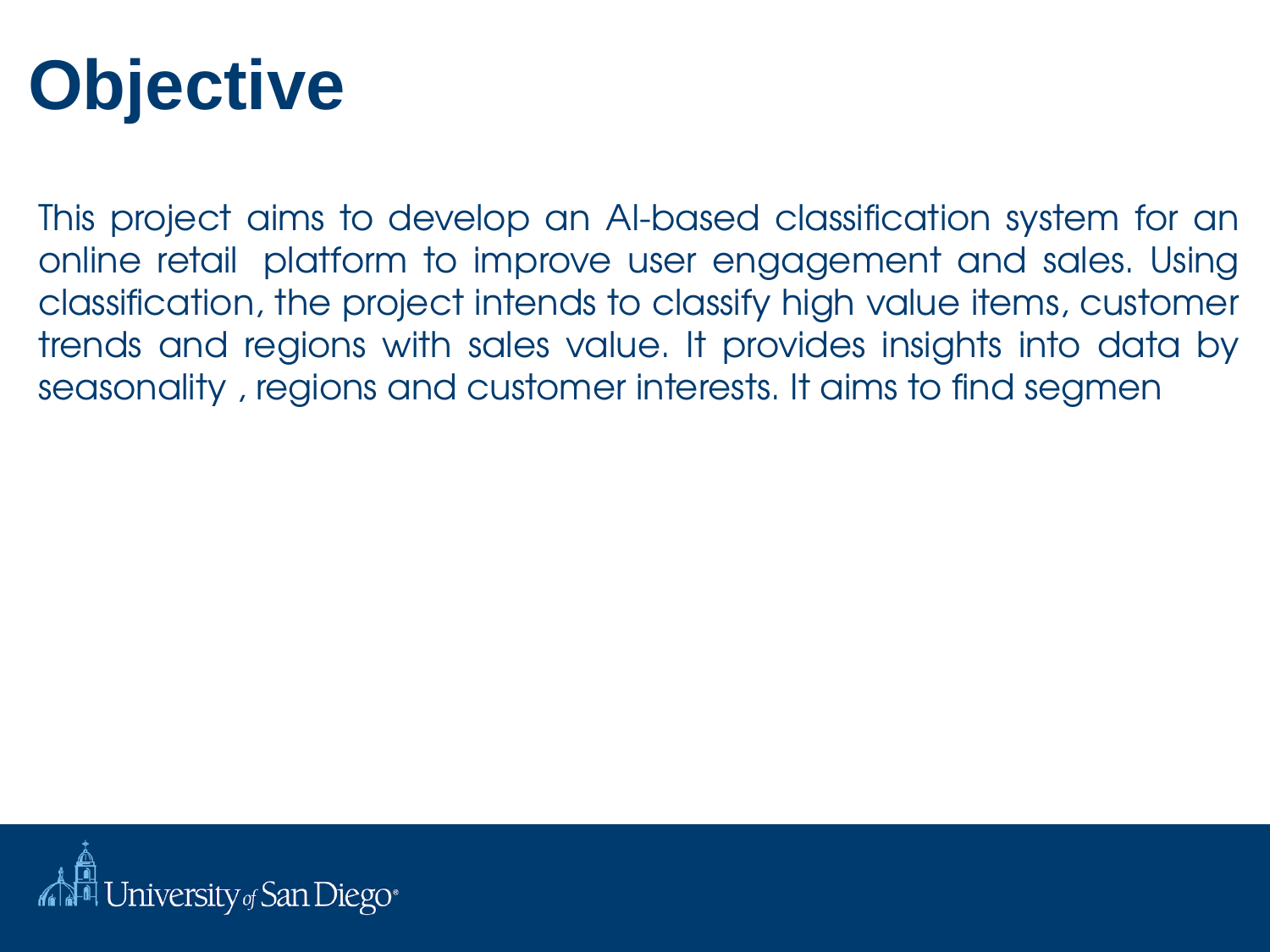

# Objective
This project aims to develop an AI-based classification system for an online retail  platform to improve user engagement and sales. Using classification, the project intends to classify high value items, customer trends and regions with sales value. It provides insights into data by seasonality , regions and customer interests. It aims to find segmen